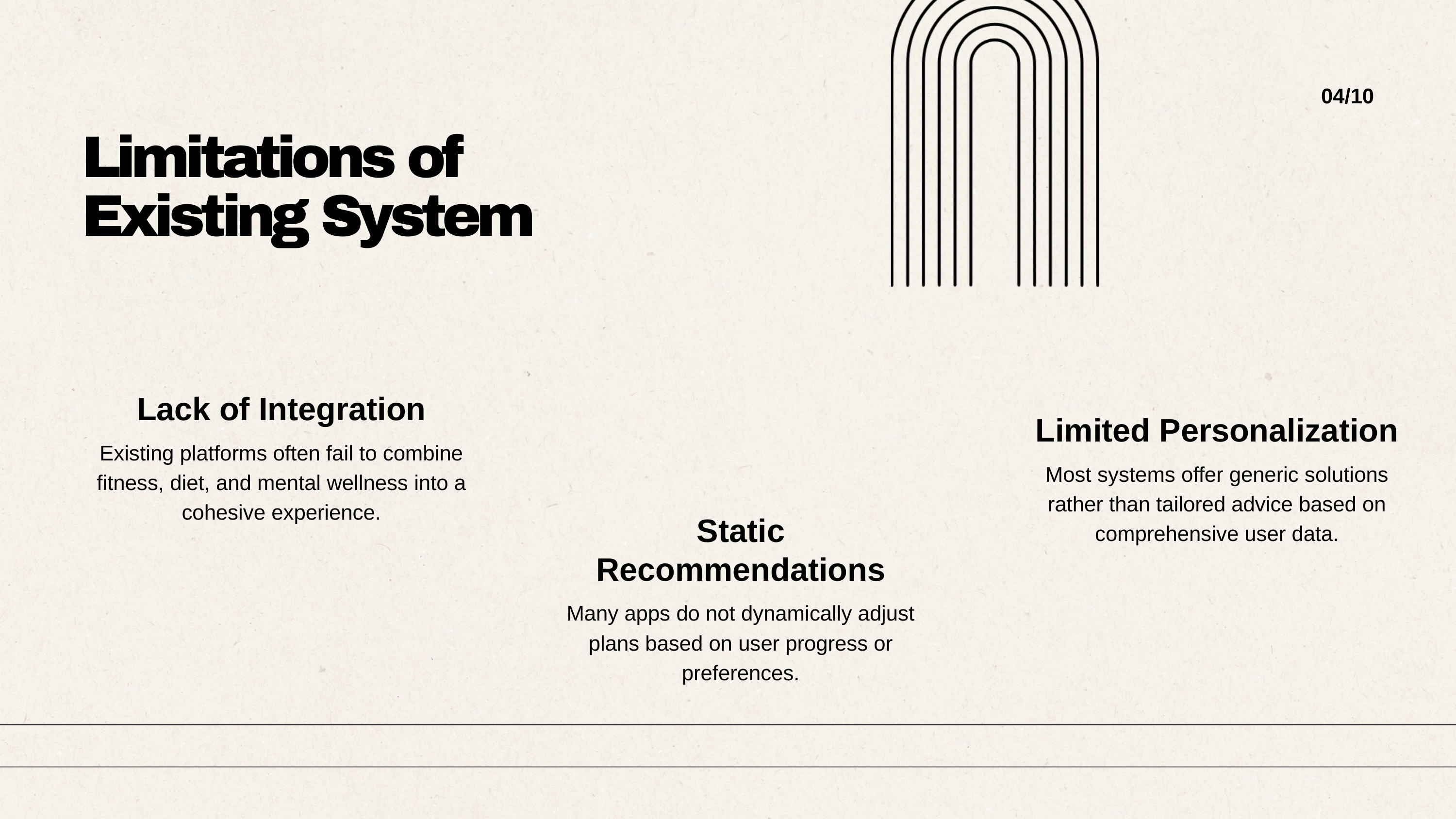

04/10
Limitations of Existing System
Lack of Integration

Existing platforms often fail to combine fitness, diet, and mental wellness into a cohesive experience.

Limited Personalization

Most systems offer generic solutions rather than tailored advice based on comprehensive user data.

Static Recommendations

Many apps do not dynamically adjust plans based on user progress or preferences.